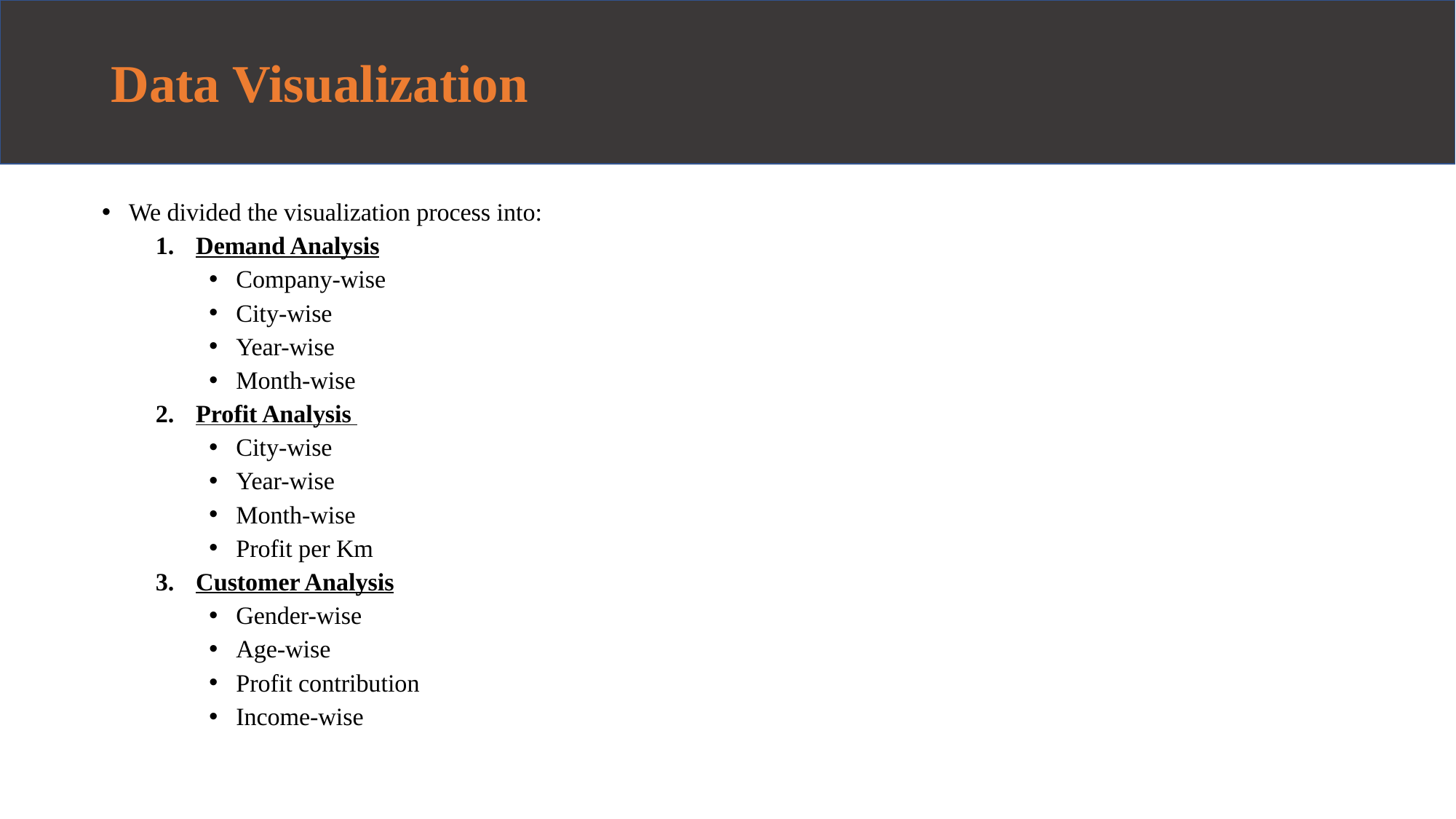

# Data Visualization
We divided the visualization process into:
Demand Analysis
Company-wise
City-wise
Year-wise
Month-wise
Profit Analysis
City-wise
Year-wise
Month-wise
Profit per Km
Customer Analysis
Gender-wise
Age-wise
Profit contribution
Income-wise